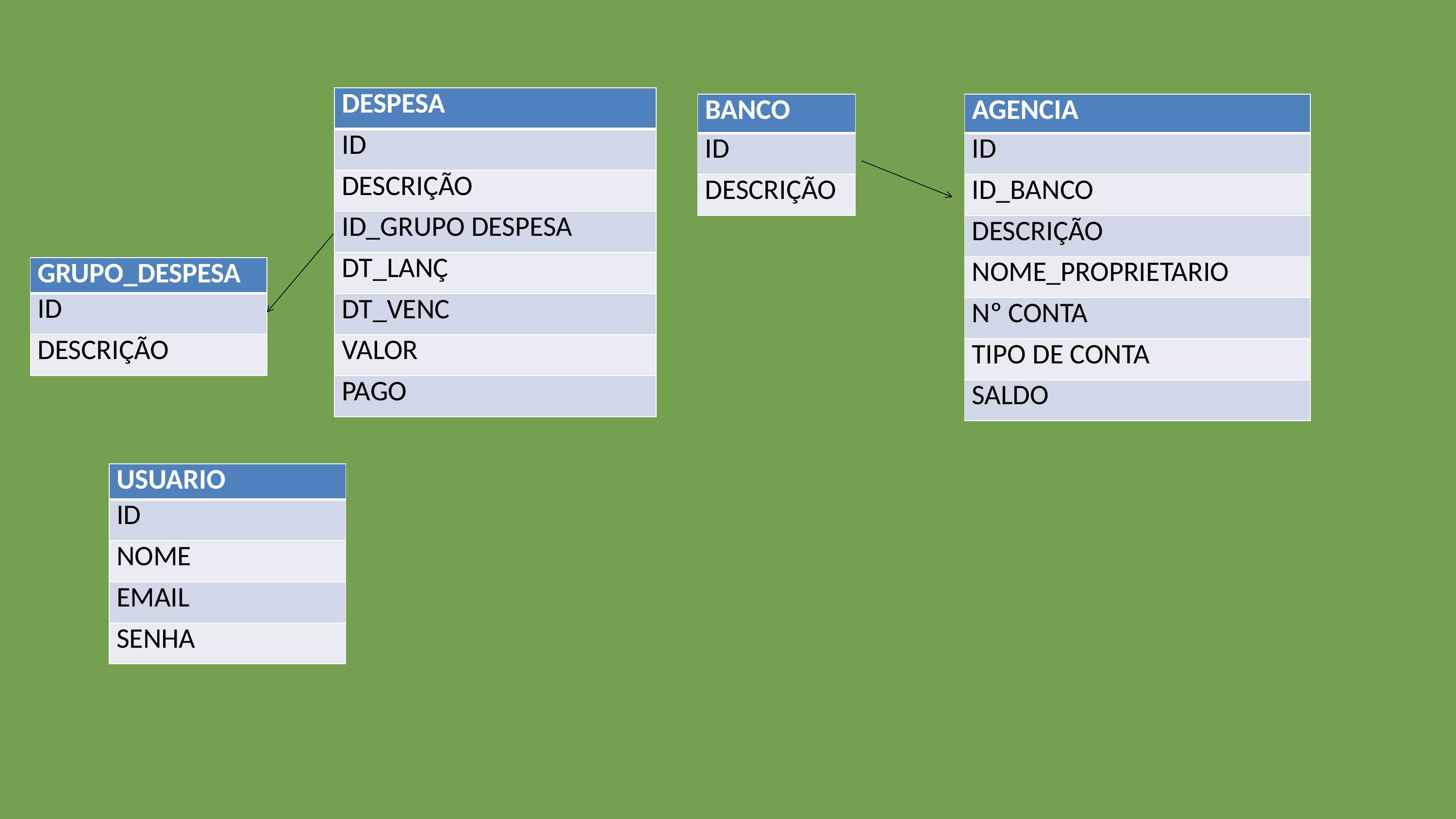

| DESPESA |
| --- |
| ID |
| DESCRIÇÃO |
| ID\_GRUPO DESPESA |
| DT\_LANÇ |
| DT\_VENC |
| VALOR |
| PAGO |
| BANCO |
| --- |
| ID |
| DESCRIÇÃO |
| AGENCIA |
| --- |
| ID |
| ID\_BANCO |
| DESCRIÇÃO |
| NOME\_PROPRIETARIO |
| Nº CONTA |
| TIPO DE CONTA |
| SALDO |
| GRUPO\_DESPESA |
| --- |
| ID |
| DESCRIÇÃO |
| USUARIO |
| --- |
| ID |
| NOME |
| EMAIL |
| SENHA |